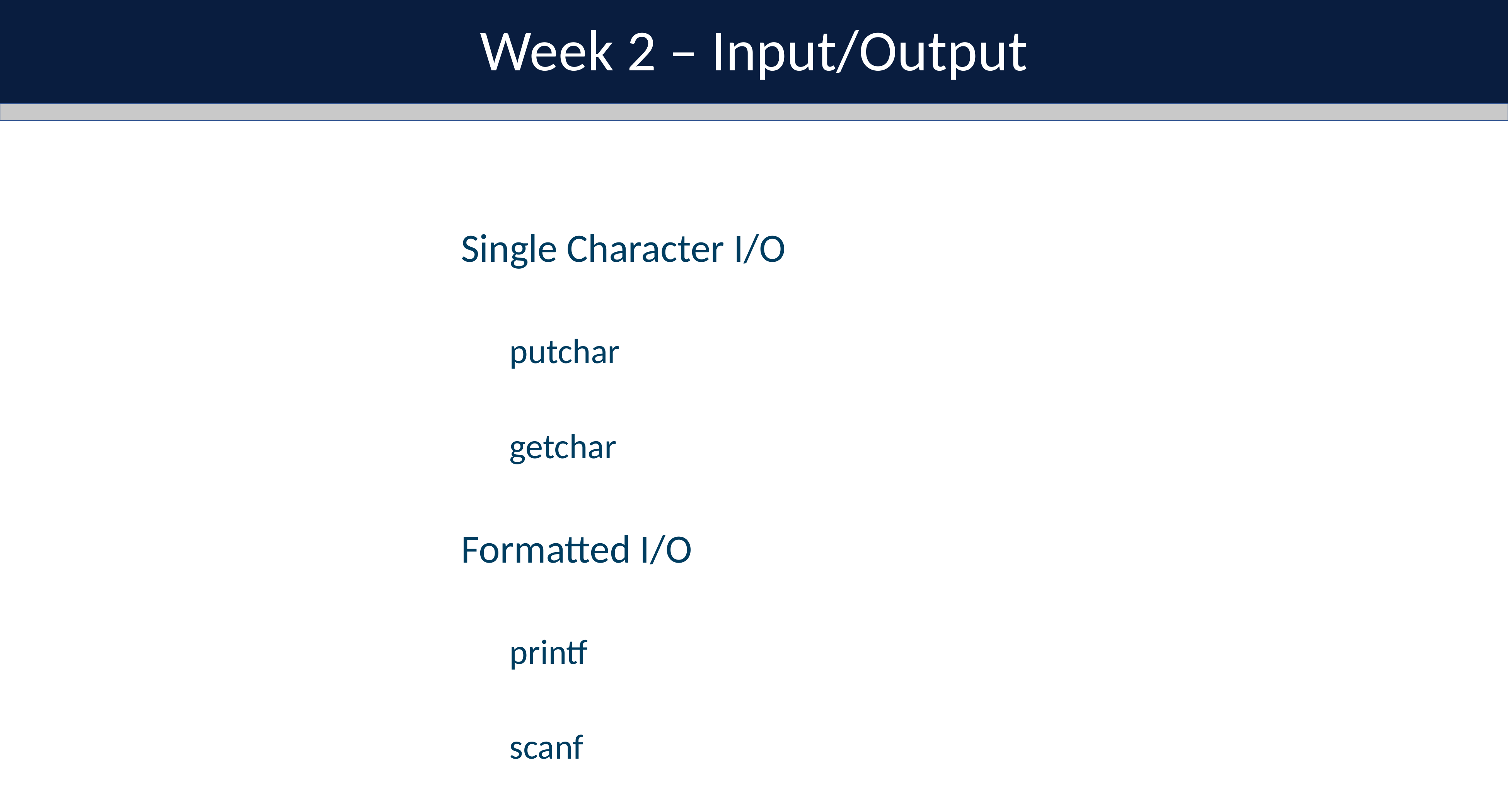

Week 2 – Input/Output

Single Character I/O

putchar

getchar

Formatted I/O

printf

scanf